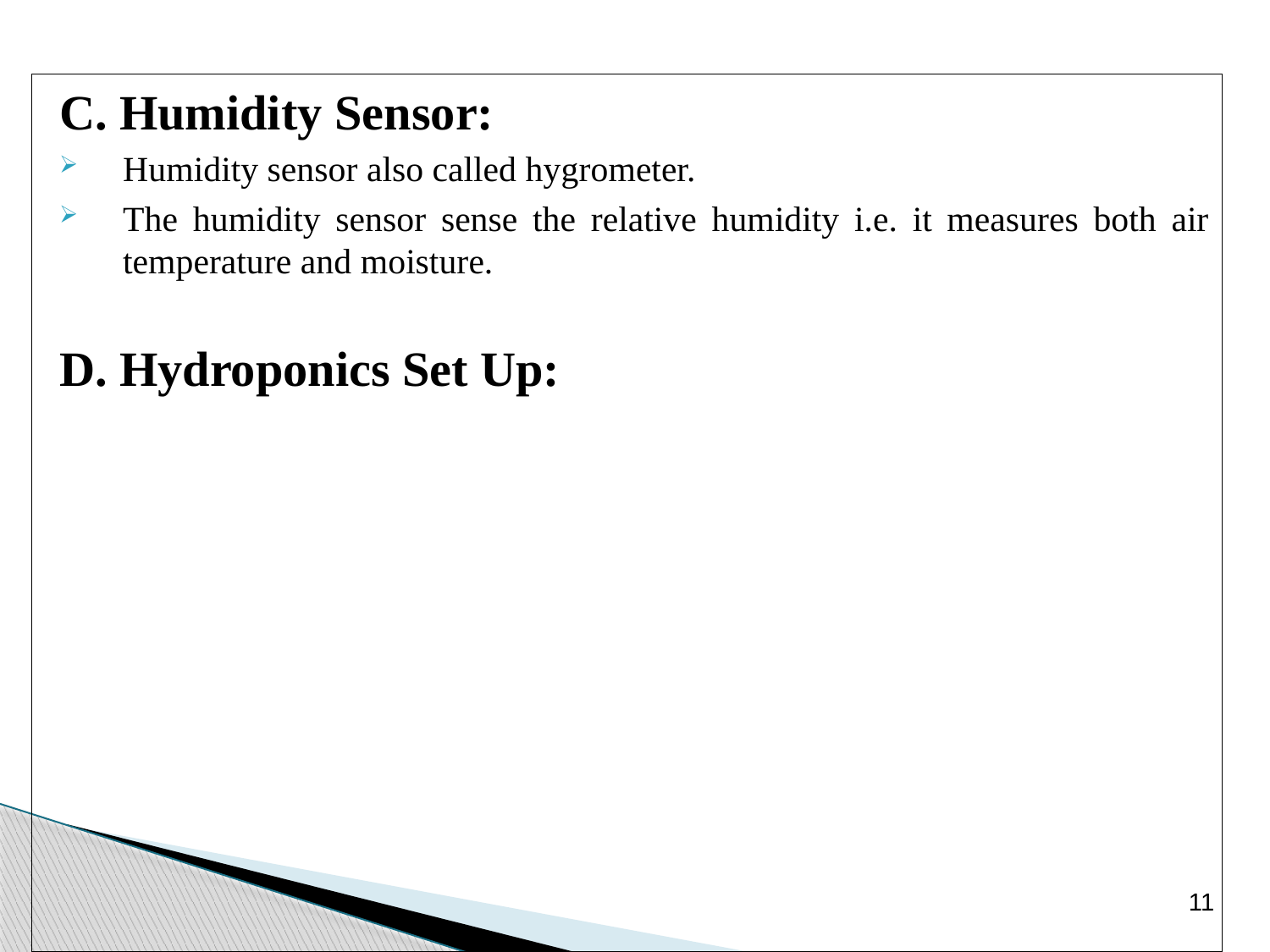

# C. Humidity Sensor:
Humidity sensor also called hygrometer.
The humidity sensor sense the relative humidity i.e. it measures both air temperature and moisture.

D. Hydroponics Set Up:

11